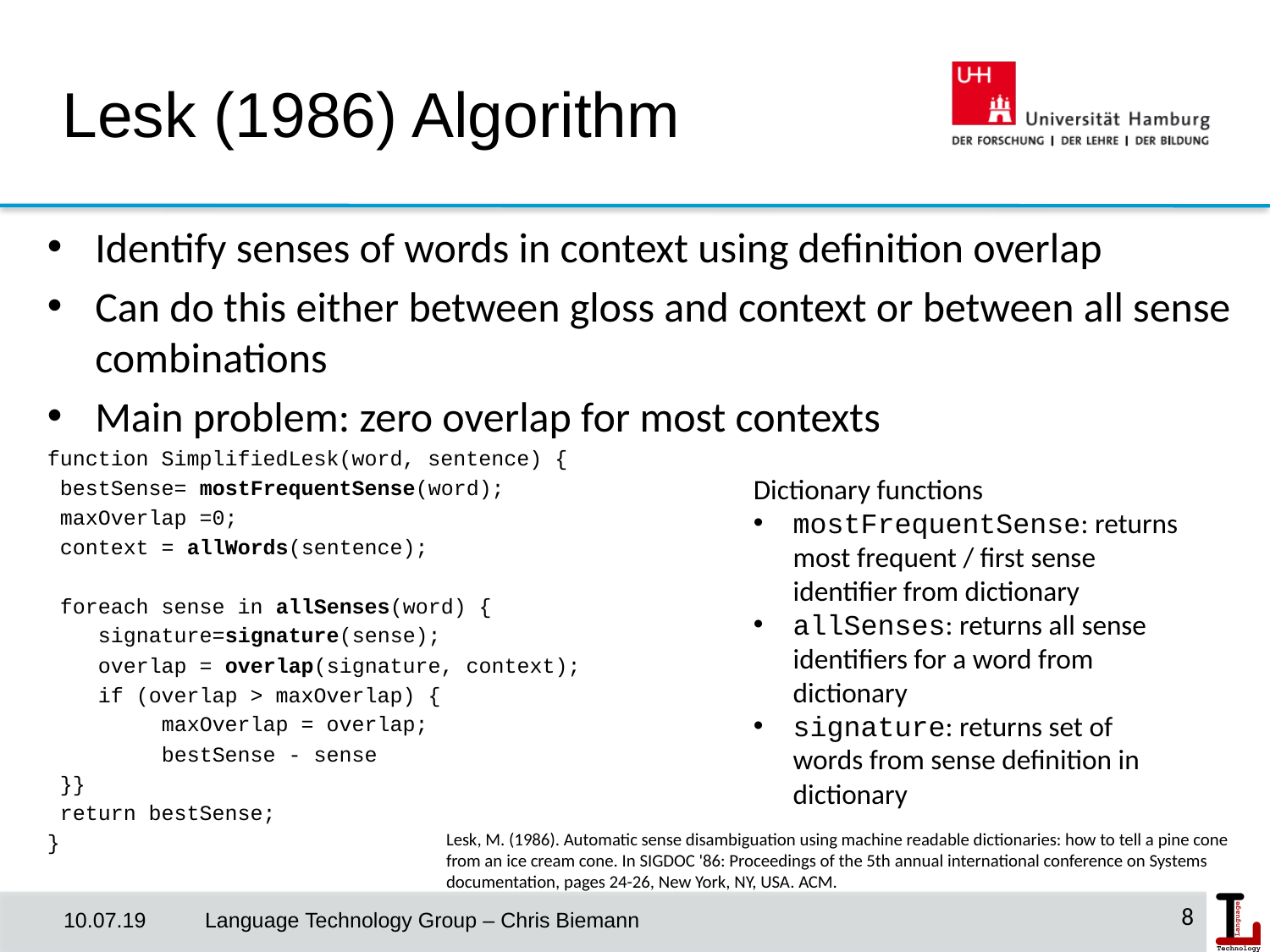

# Lesk (1986) Algorithm
Identify senses of words in context using definition overlap
Can do this either between gloss and context or between all sense combinations
Main problem: zero overlap for most contexts
function SimplifiedLesk(word, sentence) {
 bestSense= mostFrequentSense(word);
 maxOverlap =0;
 context = allWords(sentence);

 foreach sense in allSenses(word) {
    signature=signature(sense);
    overlap = overlap(signature, context);
    if (overlap > maxOverlap) {
         maxOverlap = overlap;
         bestSense - sense
 }}
 return bestSense;
}
Dictionary functions
mostFrequentSense: returns most frequent / first sense identifier from dictionary
allSenses: returns all sense identifiers for a word from dictionary
signature: returns set of words from sense definition in dictionary
Lesk, M. (1986). Automatic sense disambiguation using machine readable dictionaries: how to tell a pine cone from an ice cream cone. In SIGDOC '86: Proceedings of the 5th annual international conference on Systems documentation, pages 24-26, New York, NY, USA. ACM.
10.07.19
 Language Technology Group – Chris Biemann
8